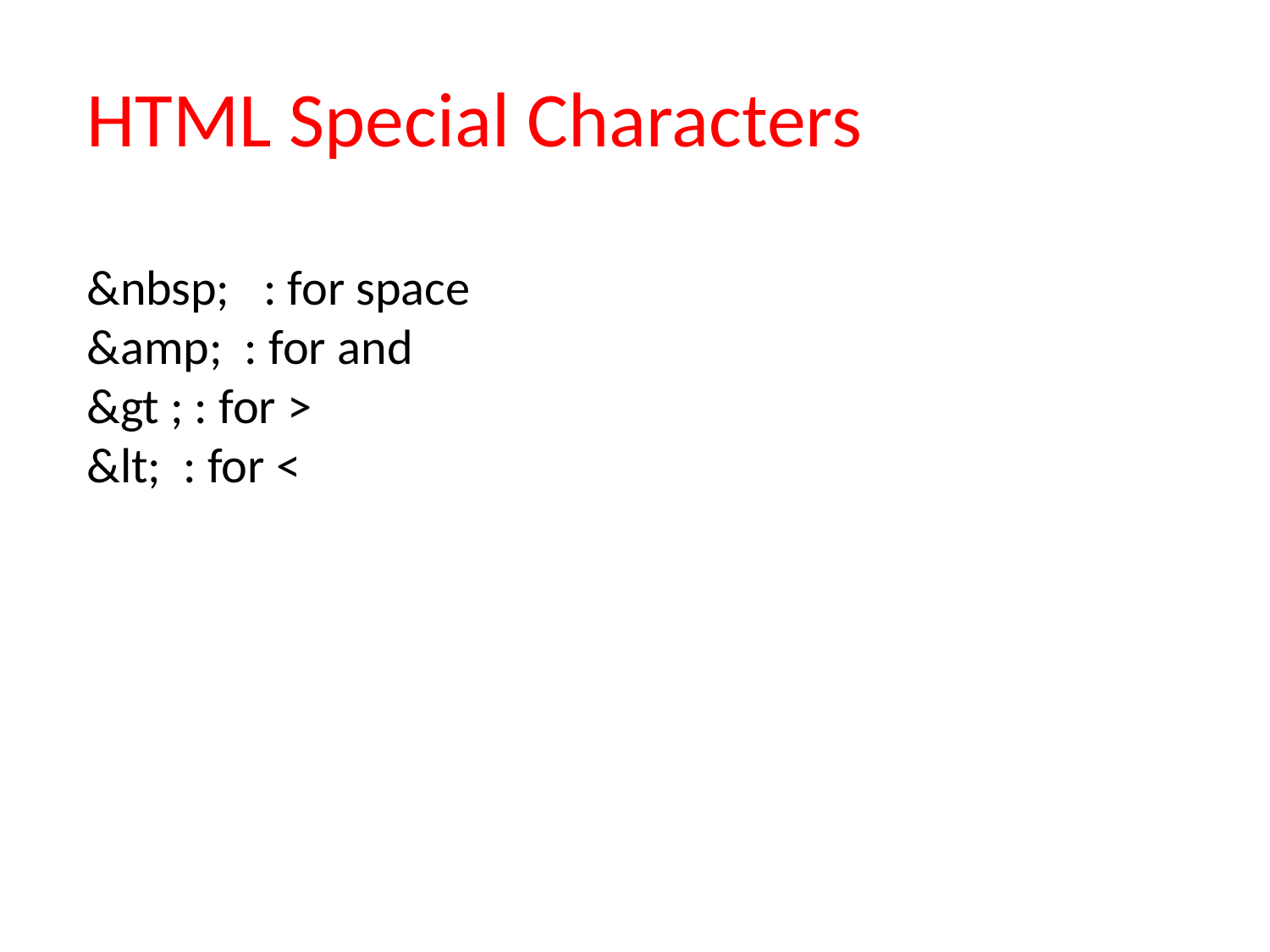

HTML Special Characters

&nbsp;   : for space
&amp;  : for and
&gt ; : for >
&lt;  : for <